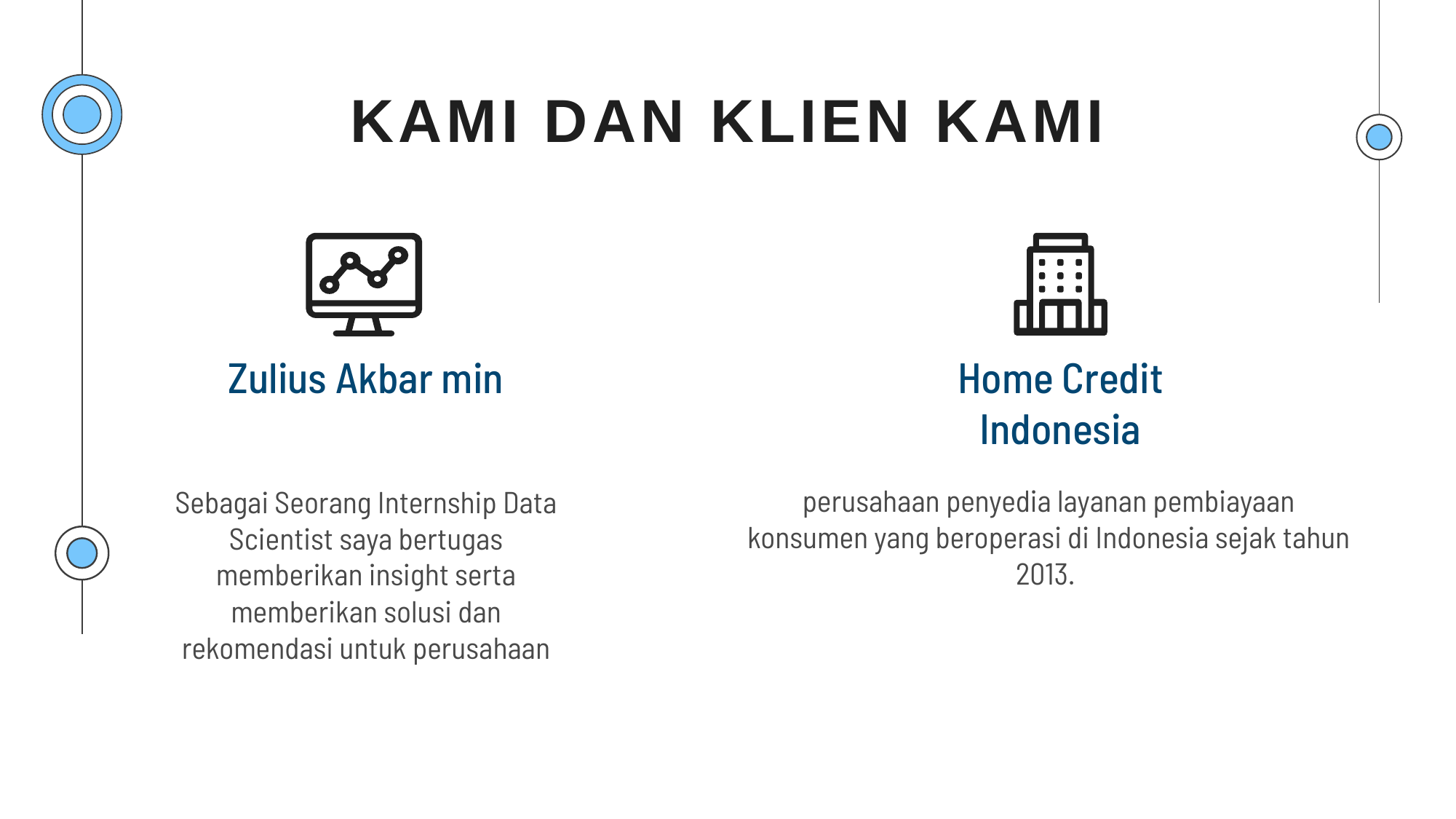

# KAMI DAN KLIEN KAMI

Zulius Akbar min
Home Credit Indonesia
perusahaan penyedia layanan pembiayaan konsumen yang beroperasi di Indonesia sejak tahun 2013.
Sebagai Seorang Internship Data Scientist saya bertugas memberikan insight serta memberikan solusi dan rekomendasi untuk perusahaan